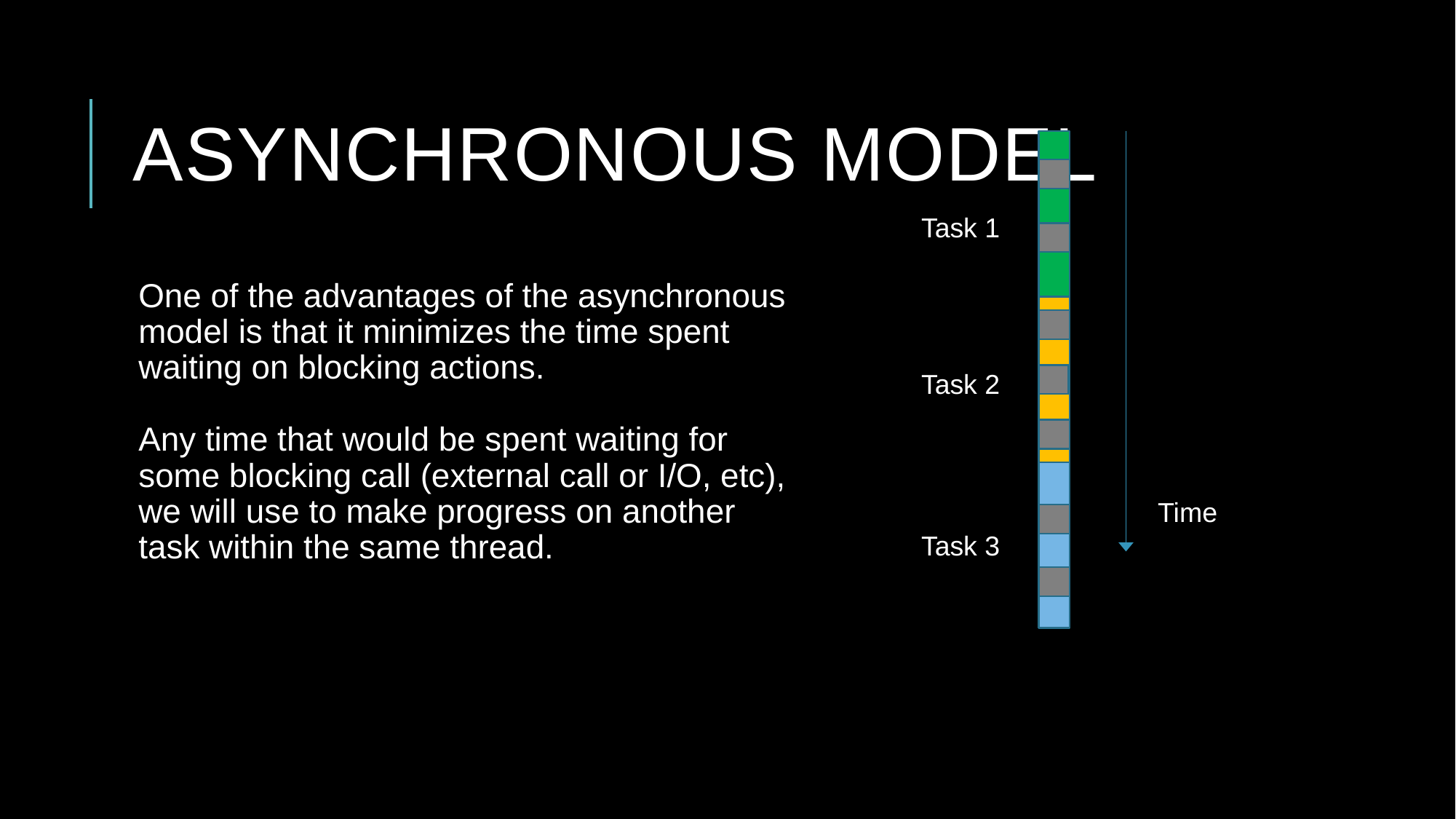

# Asynchronous model

Task 1

One of the advantages of the asynchronous model is that it minimizes the time spent waiting on blocking actions.
Any time that would be spent waiting for some blocking call (external call or I/O, etc), we will use to make progress on another task within the same thread.

Task 2

Time

Task 3